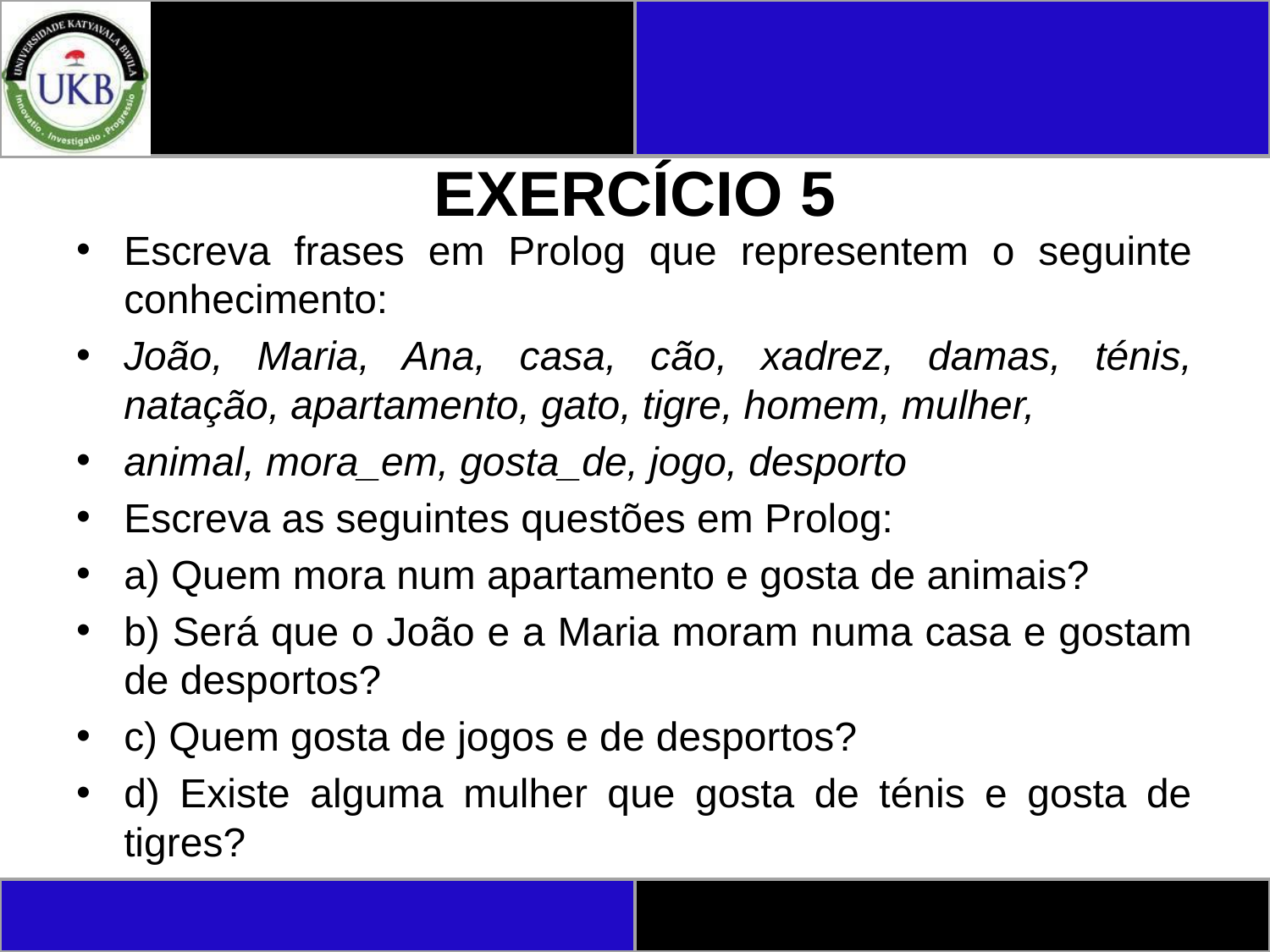

# EXERCÍCIO 5
Escreva frases em Prolog que representem o seguinte conhecimento:
João, Maria, Ana, casa, cão, xadrez, damas, ténis, natação, apartamento, gato, tigre, homem, mulher,
animal, mora_em, gosta_de, jogo, desporto
Escreva as seguintes questões em Prolog:
a) Quem mora num apartamento e gosta de animais?
b) Será que o João e a Maria moram numa casa e gostam de desportos?
c) Quem gosta de jogos e de desportos?
d) Existe alguma mulher que gosta de ténis e gosta de tigres?